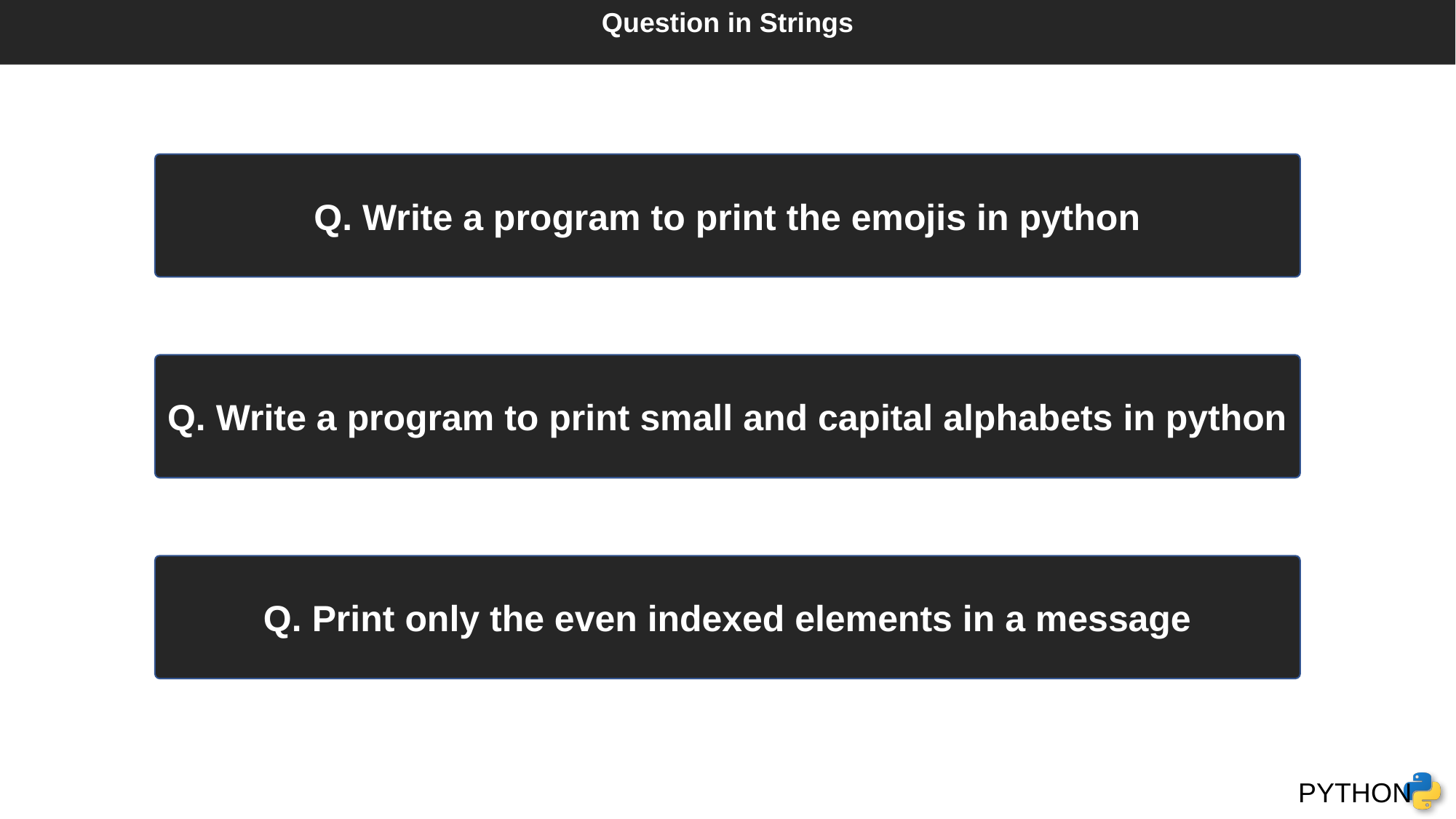

Question in Strings
Q. Write a program to print the emojis in python
Q. Write a program to print small and capital alphabets in python
Q. Print only the even indexed elements in a message
Stage 2 | level 10  - String functions